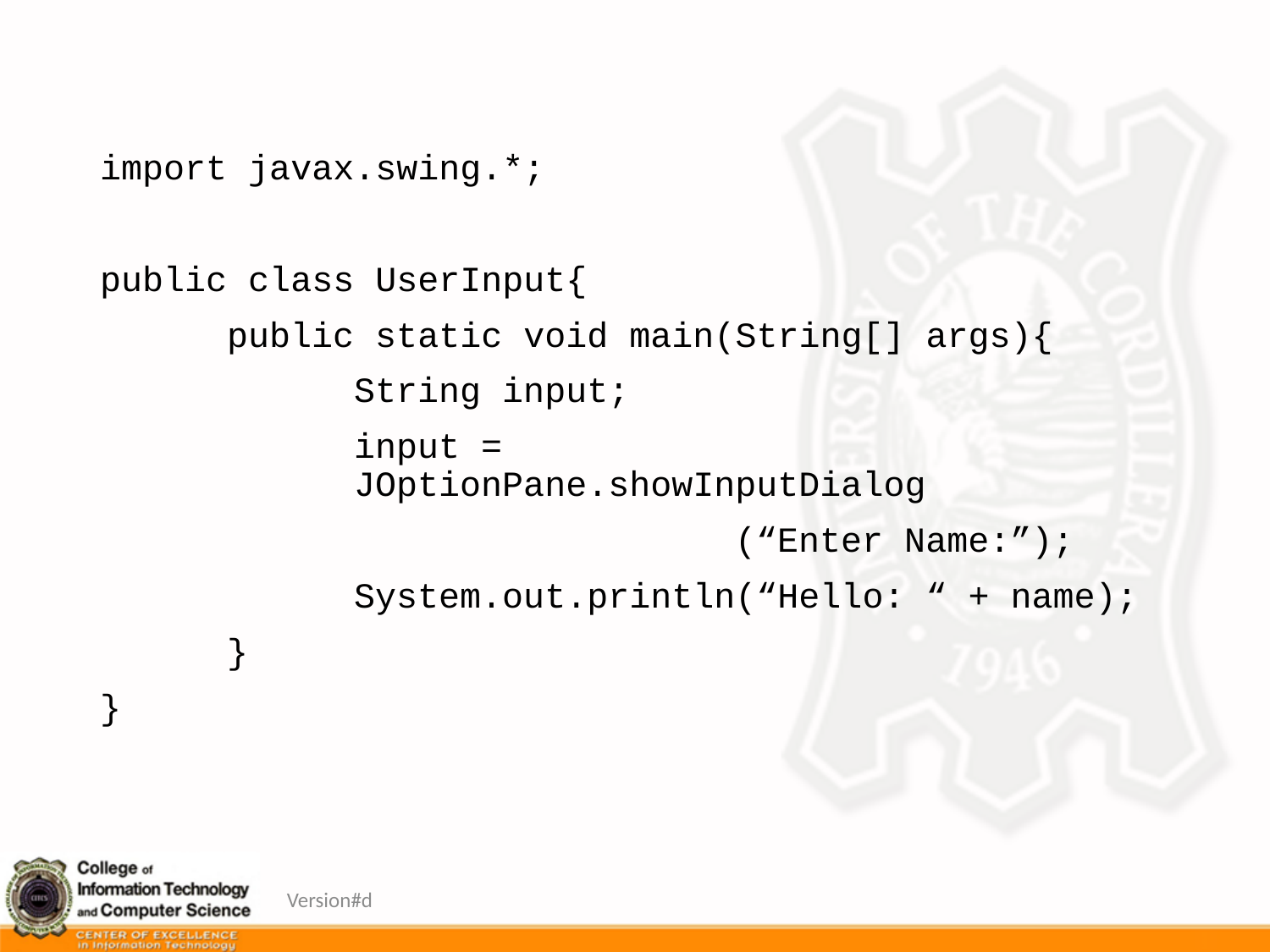

import javax.swing.*;

public class UserInput{
	public static void main(String[] args){
		String input;
		input = 				 			JOptionPane.showInputDialog
					(“Enter Name:”);
		System.out.println(“Hello: “ + name);
	}
}
Version#d